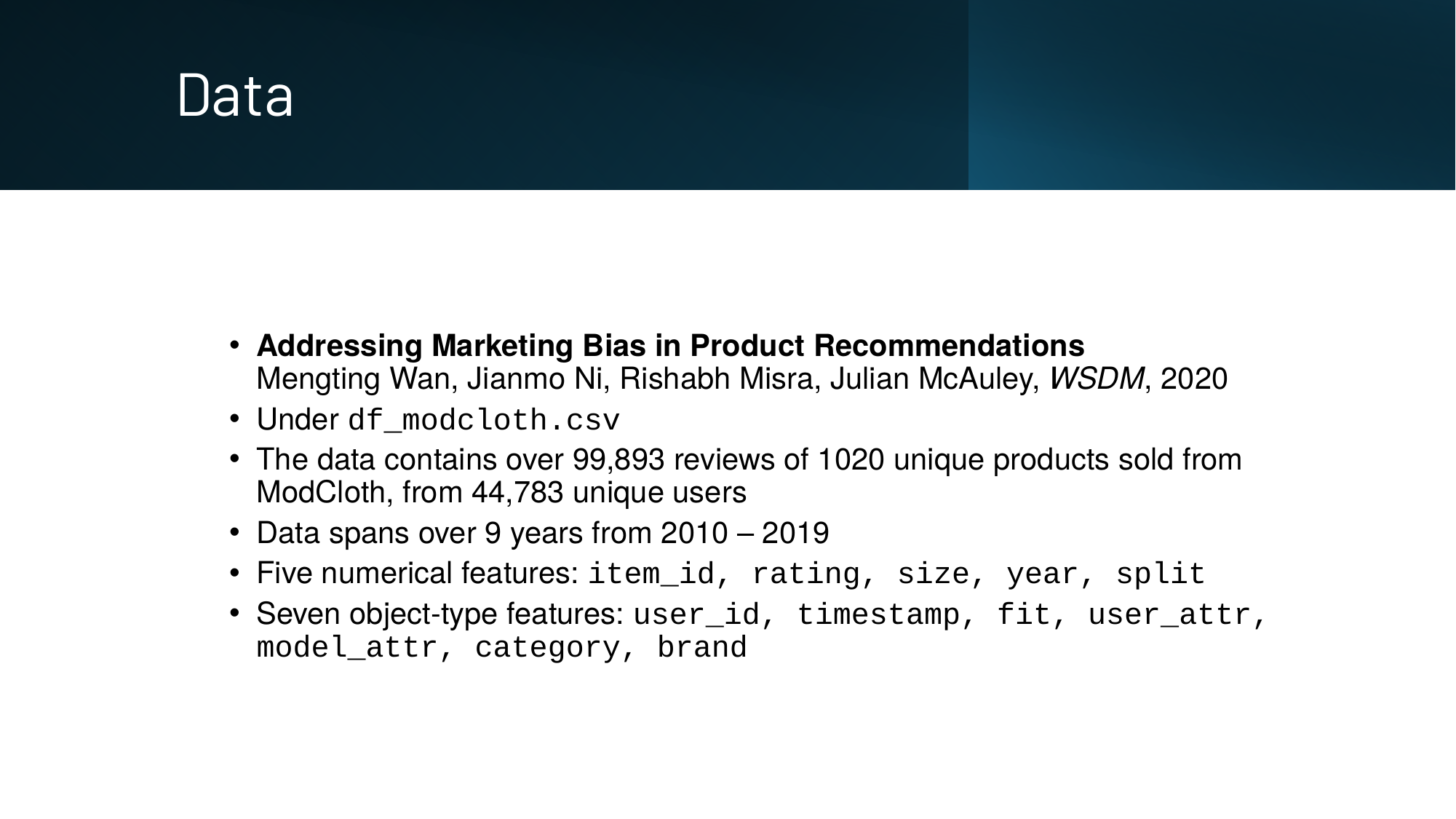

# Data
Addressing Marketing Bias in Product Recommendations
Mengting Wan, Jianmo Ni, Rishabh Misra, Julian McAuley, WSDM, 2020
Under df_modcloth.csv
The data contains over 99,893 reviews of 1020 unique products sold from ModCloth, from 44,783 unique users
Data spans over 9 years from 2010 – 2019
Five numerical features: item_id, rating, size, year, split
Seven object-type features: user_id, timestamp, fit, user_attr, model_attr, category, brand